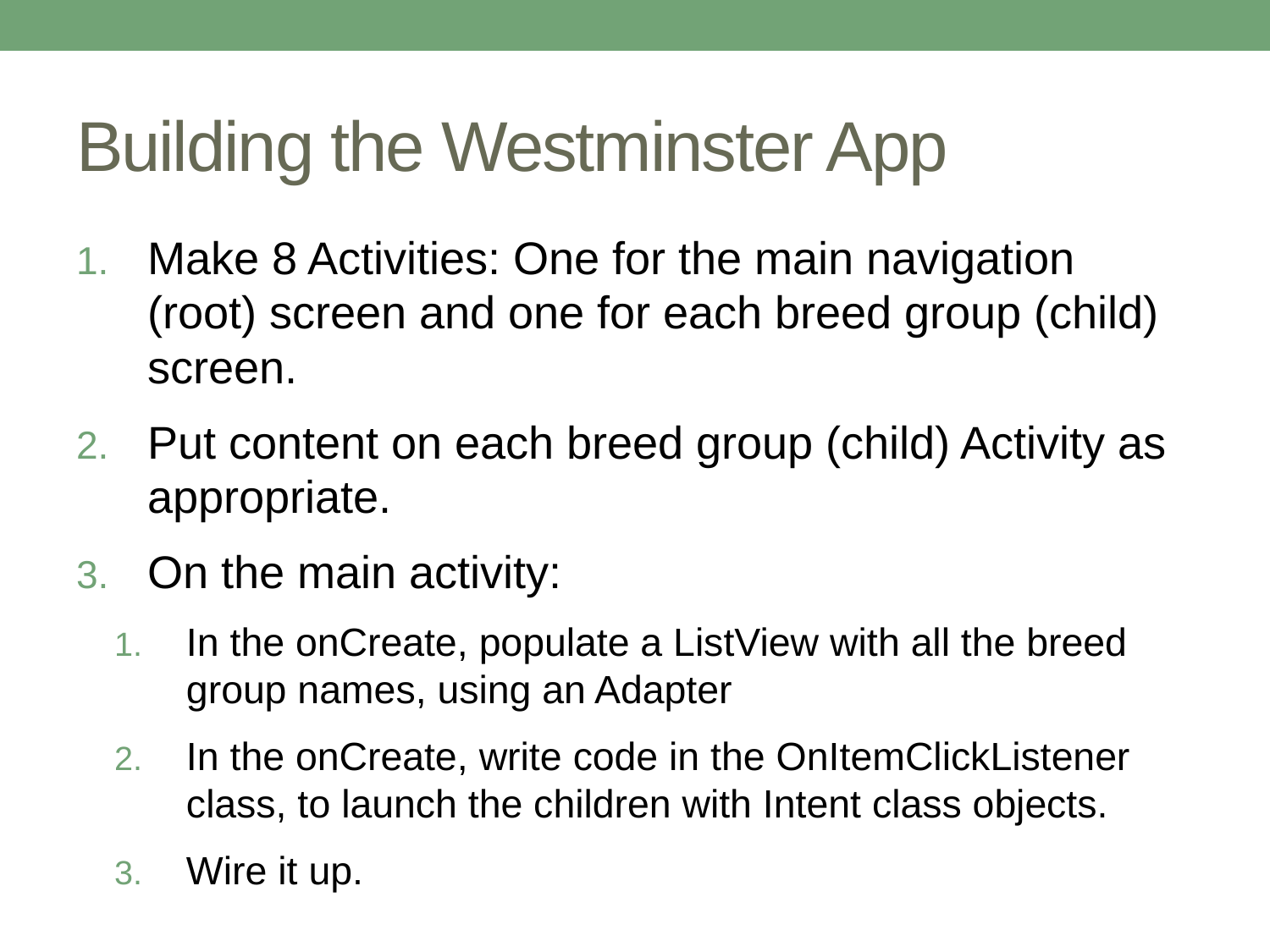

# Building the Westminster App
Make 8 Activities: One for the main navigation (root) screen and one for each breed group (child) screen.
Put content on each breed group (child) Activity as appropriate.
On the main activity:
In the onCreate, populate a ListView with all the breed group names, using an Adapter
In the onCreate, write code in the OnItemClickListener class, to launch the children with Intent class objects.
Wire it up.